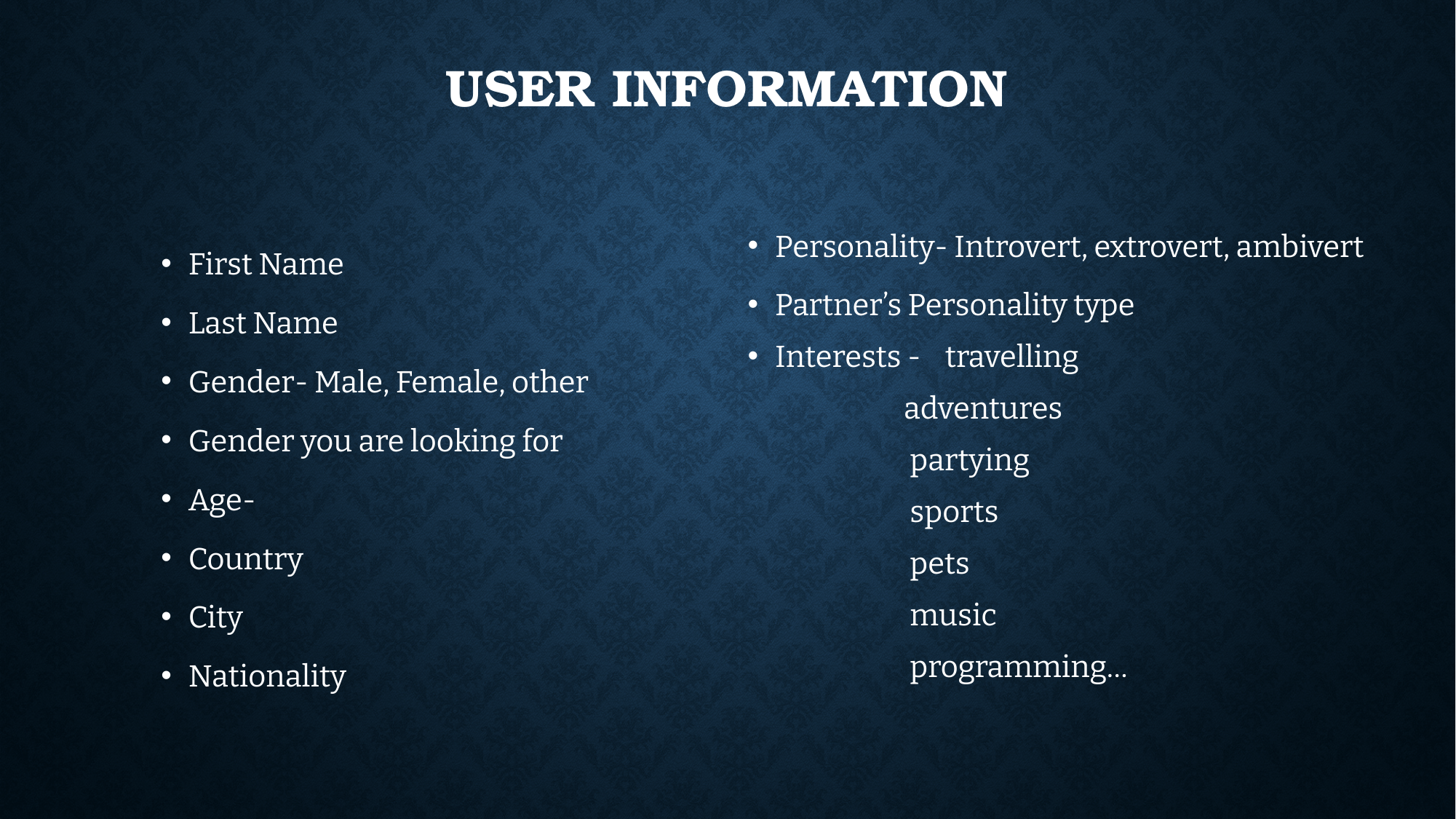

# User Information
Personality- Introvert, extrovert, ambivert
Partner’s Personality type
Interests -    travelling
                          adventures
                           partying
                           sports
                           pets
                           music
                           programming…
First Name
Last Name
Gender- Male, Female, other
Gender you are looking for
Age-
Country
City
Nationality